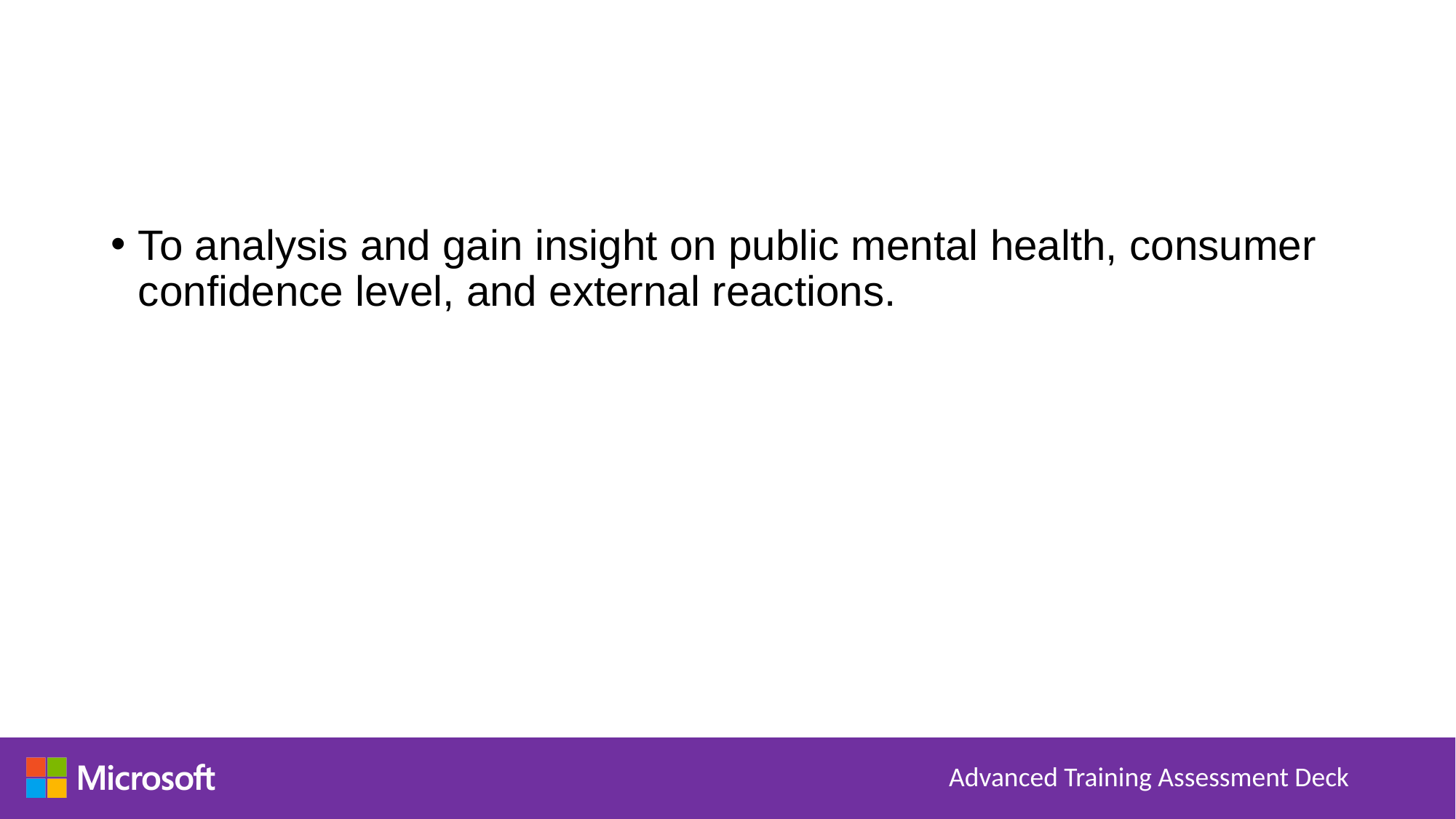

To analysis and gain insight on public mental health, consumer confidence level, and external reactions.